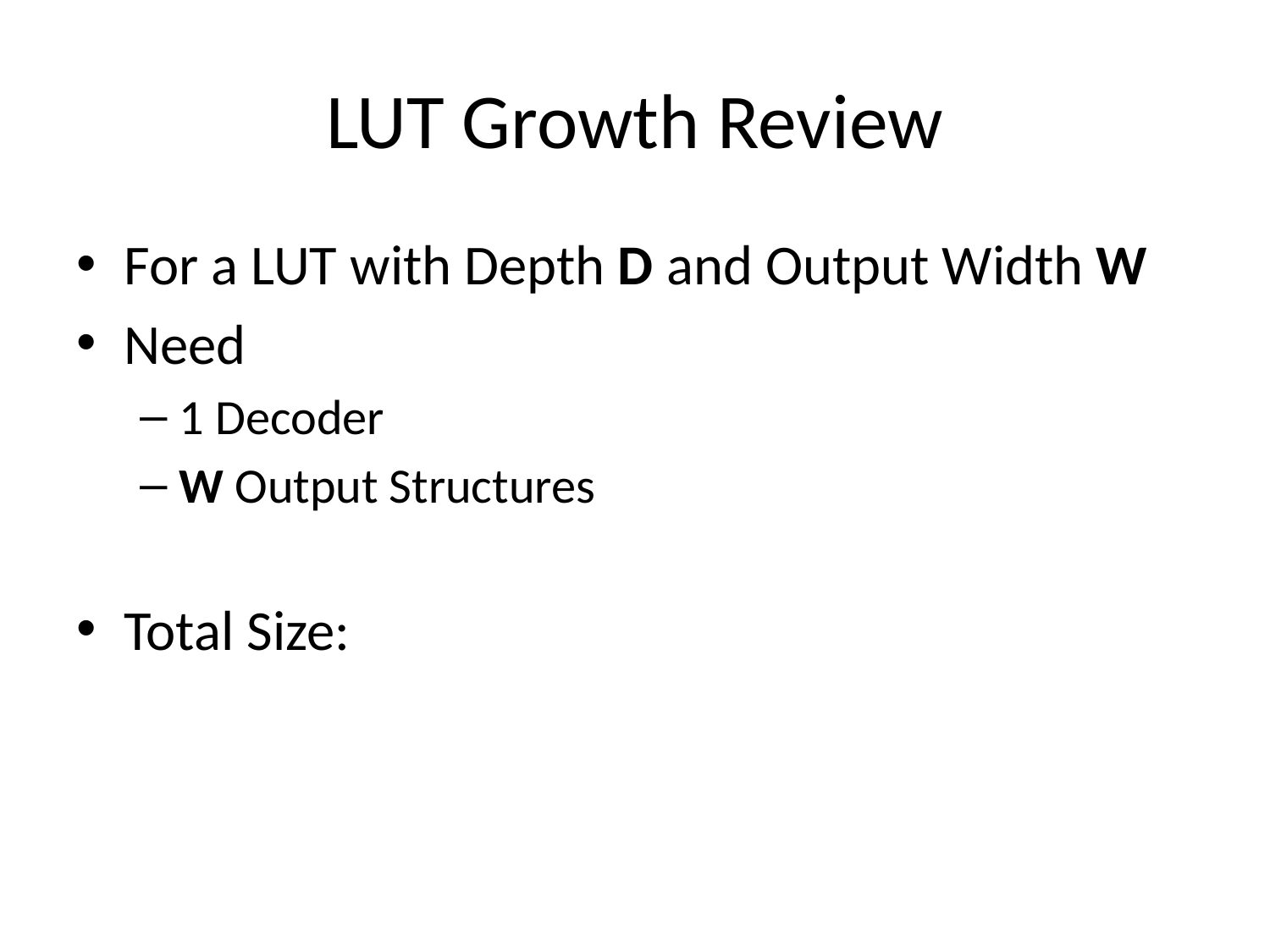

# LUT Growth Review
For a LUT with Depth D and Output Width W
Need
1 Decoder
W Output Structures

Total Size: